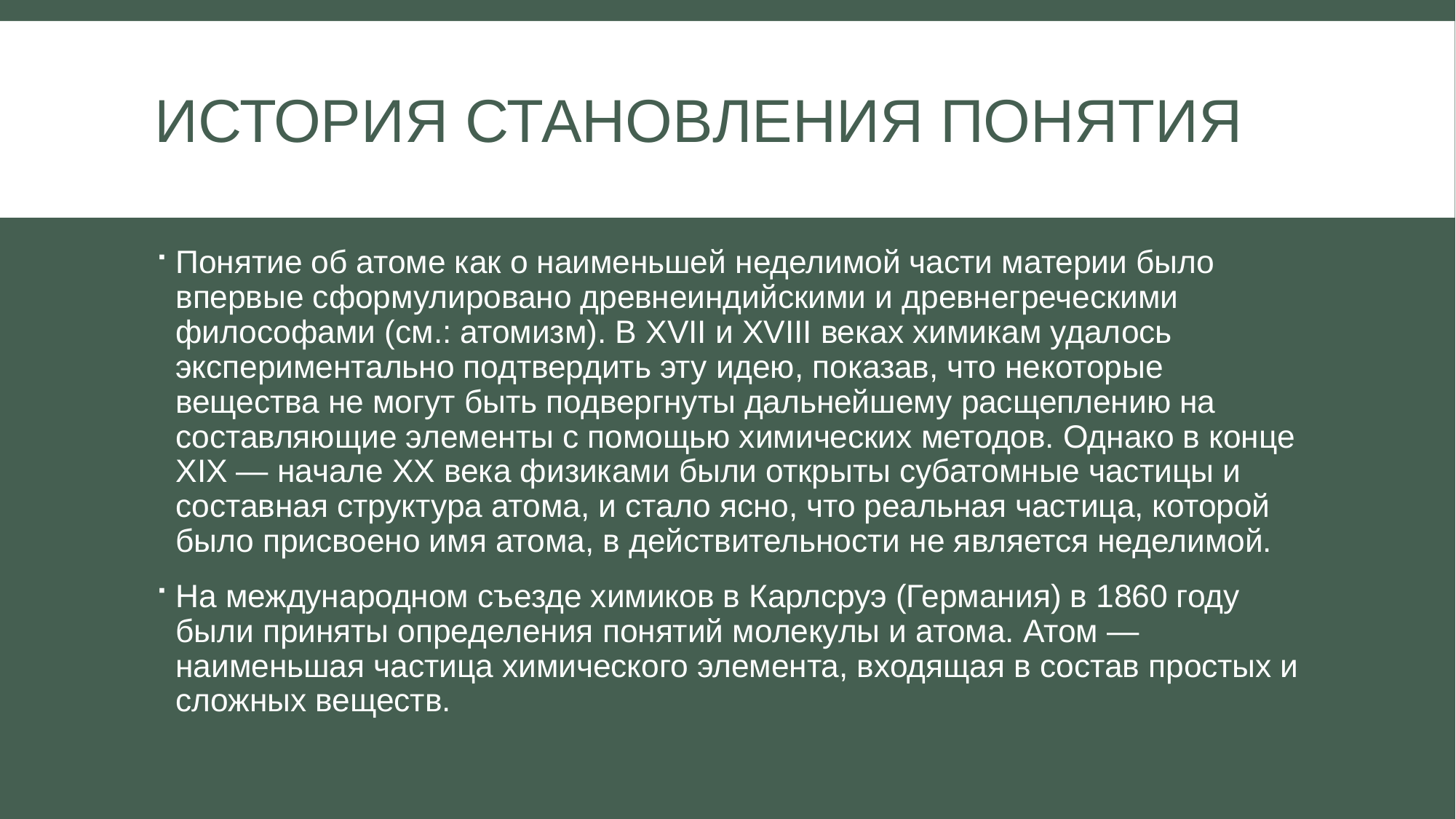

# История становления понятия
Понятие об атоме как о наименьшей неделимой части материи было впервые сформулировано древнеиндийскими и древнегреческими философами (см.: атомизм). В XVII и XVIII веках химикам удалось экспериментально подтвердить эту идею, показав, что некоторые вещества не могут быть подвергнуты дальнейшему расщеплению на составляющие элементы с помощью химических методов. Однако в конце XIX — начале XX века физиками были открыты субатомные частицы и составная структура атома, и стало ясно, что реальная частица, которой было присвоено имя атома, в действительности не является неделимой.
На международном съезде химиков в Карлсруэ (Германия) в 1860 году были приняты определения понятий молекулы и атома. Атом — наименьшая частица химического элемента, входящая в состав простых и сложных веществ.